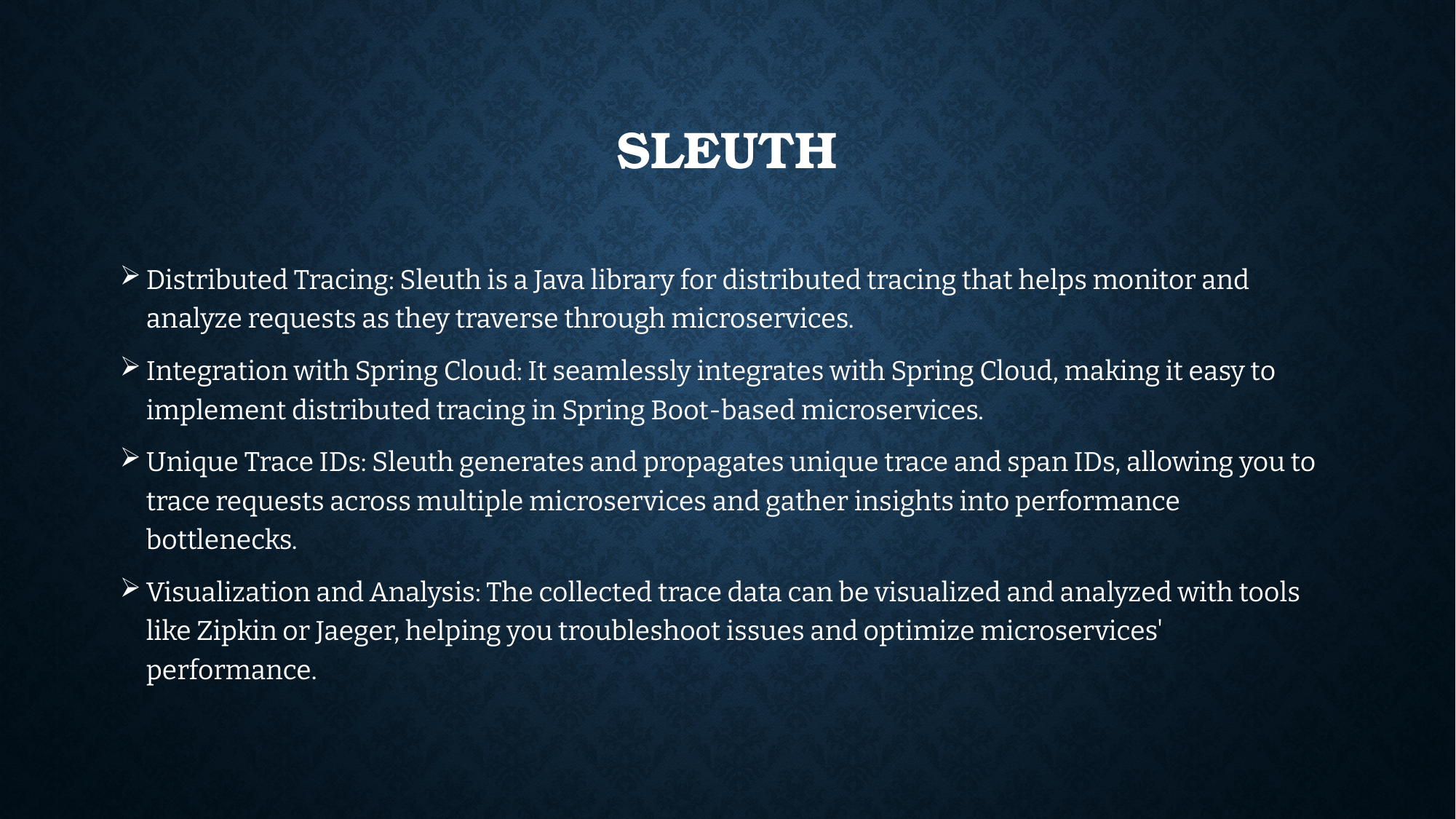

# Sleuth
Distributed Tracing: Sleuth is a Java library for distributed tracing that helps monitor and analyze requests as they traverse through microservices.
Integration with Spring Cloud: It seamlessly integrates with Spring Cloud, making it easy to implement distributed tracing in Spring Boot-based microservices.
Unique Trace IDs: Sleuth generates and propagates unique trace and span IDs, allowing you to trace requests across multiple microservices and gather insights into performance bottlenecks.
Visualization and Analysis: The collected trace data can be visualized and analyzed with tools like Zipkin or Jaeger, helping you troubleshoot issues and optimize microservices' performance.